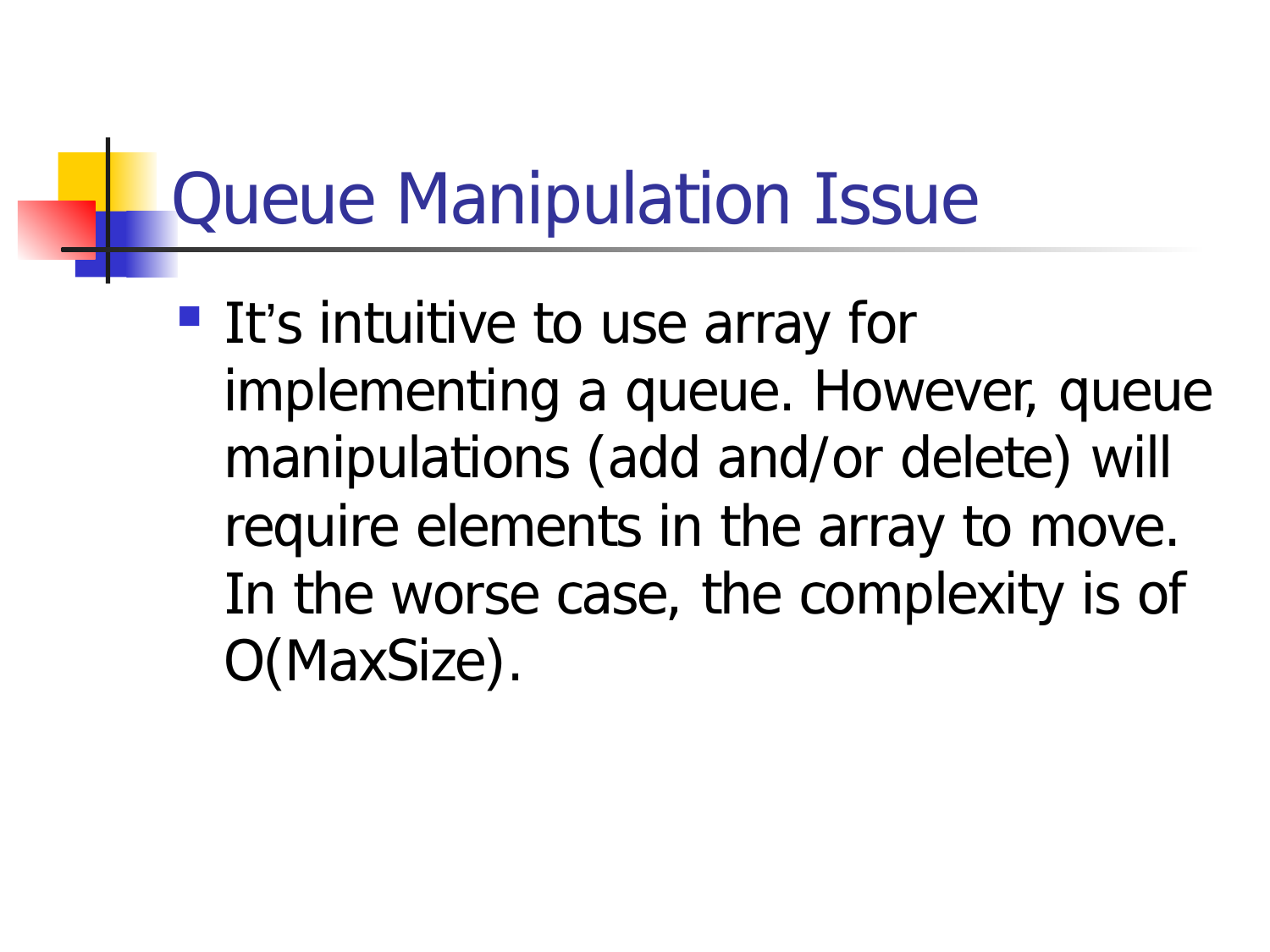

# Queue Manipulation Issue
It’s intuitive to use array for implementing a queue. However, queue manipulations (add and/or delete) will require elements in the array to move. In the worse case, the complexity is of O(MaxSize).